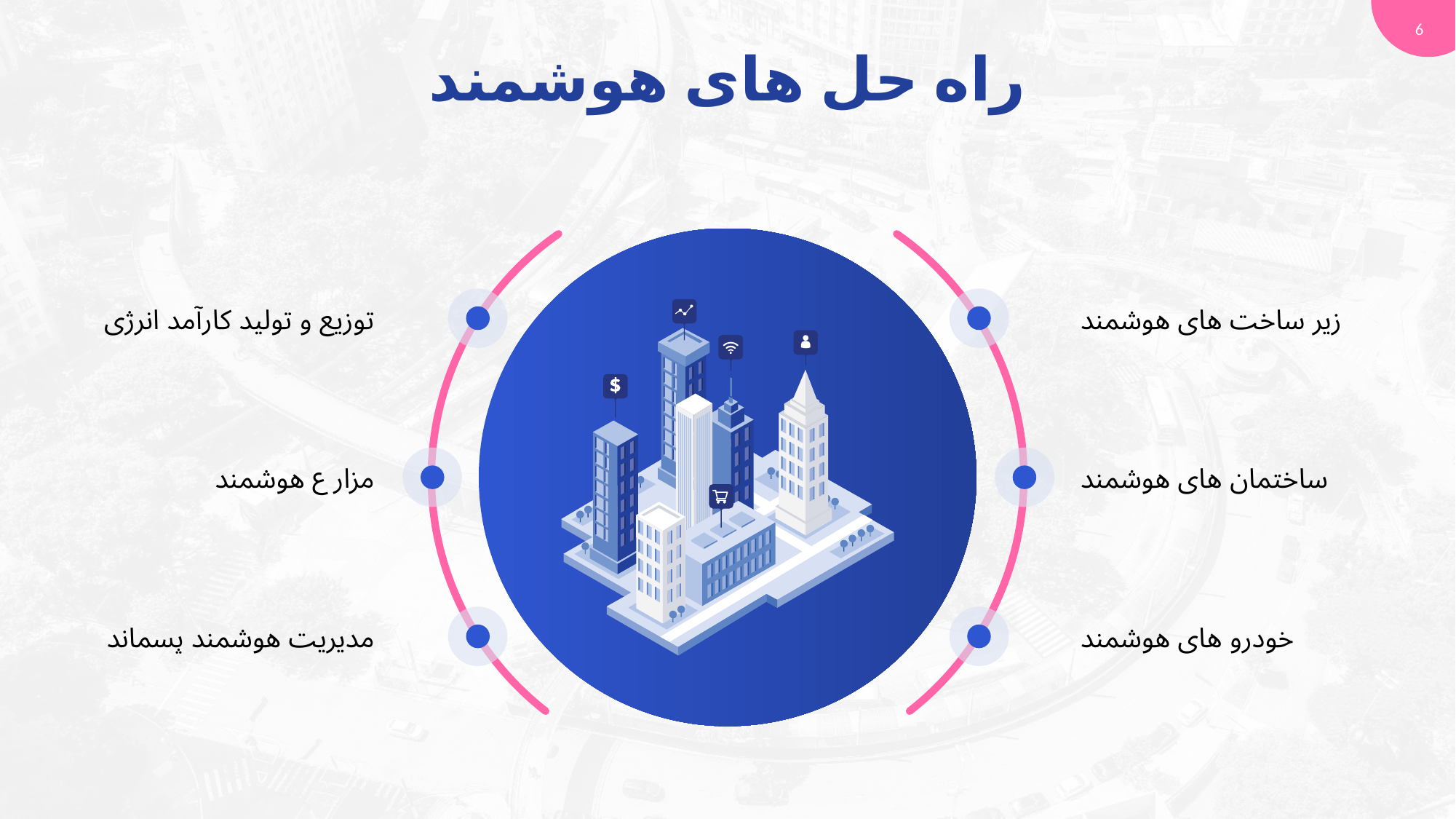

6
# راه حل های هوشمند

توزیع و تولید کارآمد انرژی
زیر ساخت های هوشمند

مزارع هوشمند
ساختمان های هوشمند

مدیریت هوشمند پسماند
خودرو های هوشمند